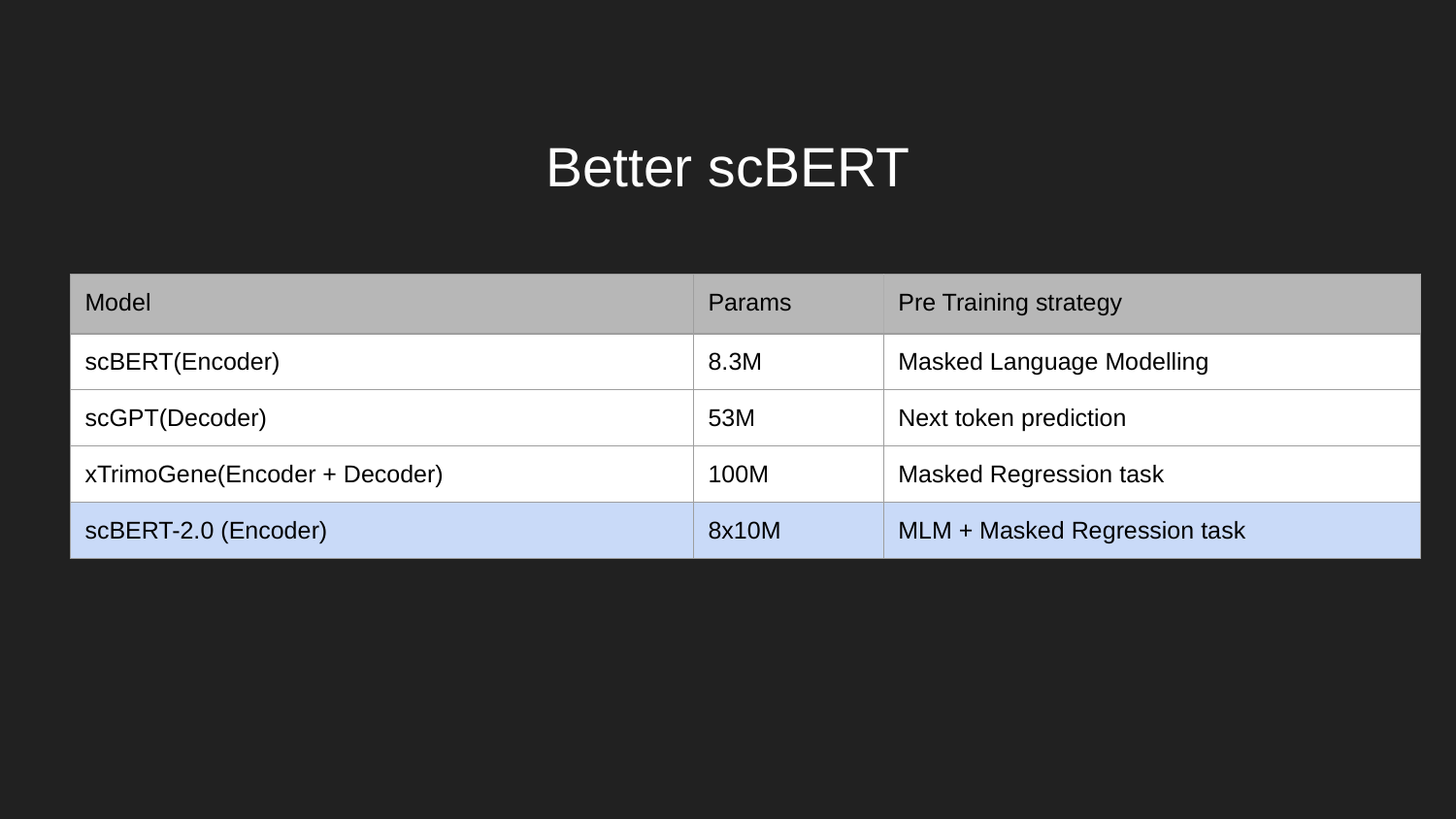

# Better scBERT
| Model | Params | Pre Training strategy |
| --- | --- | --- |
| scBERT(Encoder) | 8.3M | Masked Language Modelling |
| scGPT(Decoder) | 53M | Next token prediction |
| xTrimoGene(Encoder + Decoder) | 100M | Masked Regression task |
| scBERT-2.0 (Encoder) | 8x10M | MLM + Masked Regression task |